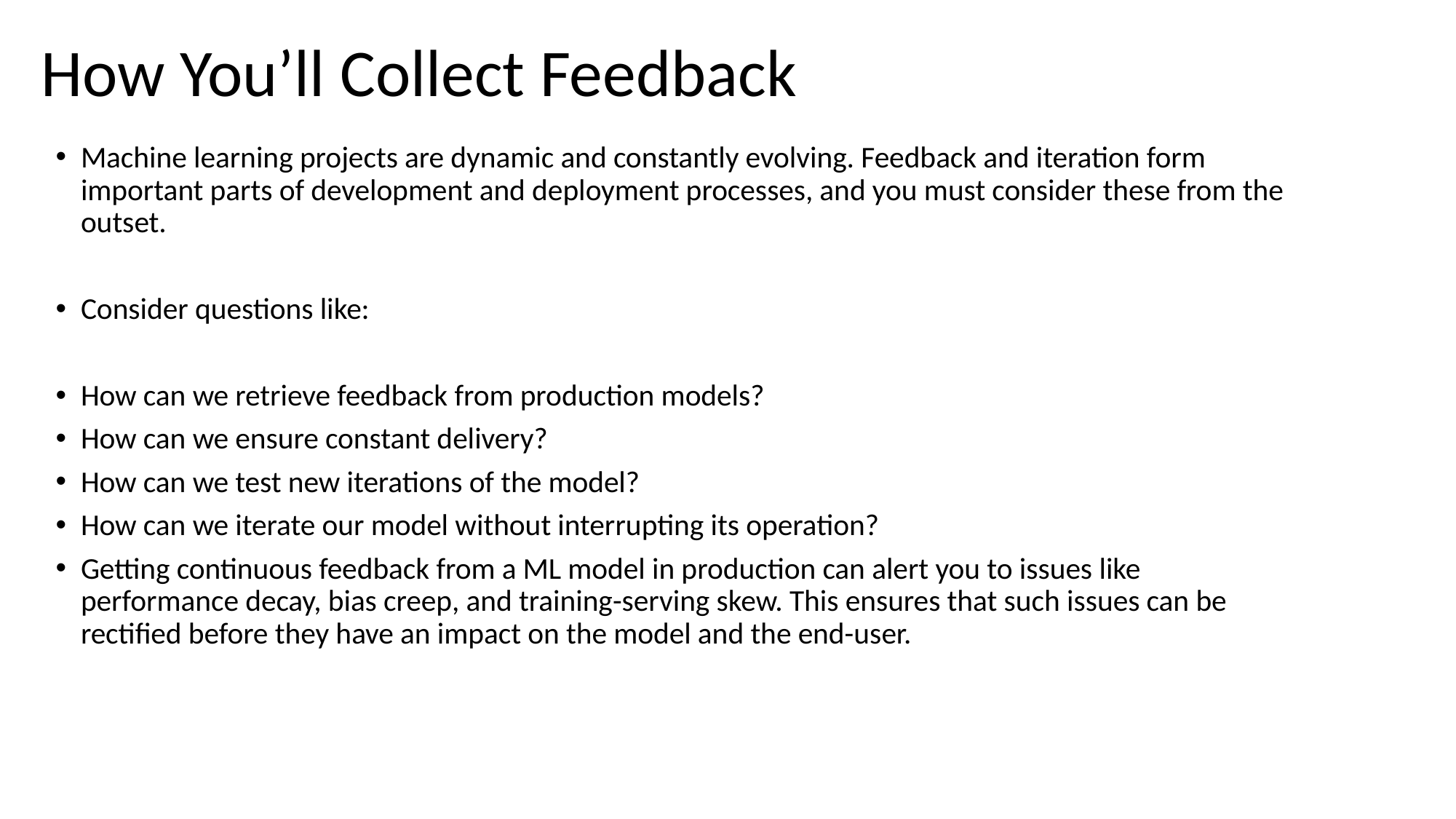

# How You’ll Collect Feedback
Machine learning projects are dynamic and constantly evolving. Feedback and iteration form important parts of development and deployment processes, and you must consider these from the outset.

Consider questions like:

How can we retrieve feedback from production models?
How can we ensure constant delivery?
How can we test new iterations of the model?
How can we iterate our model without interrupting its operation?
Getting continuous feedback from a ML model in production can alert you to issues like performance decay, bias creep, and training-serving skew. This ensures that such issues can be rectified before they have an impact on the model and the end-user.